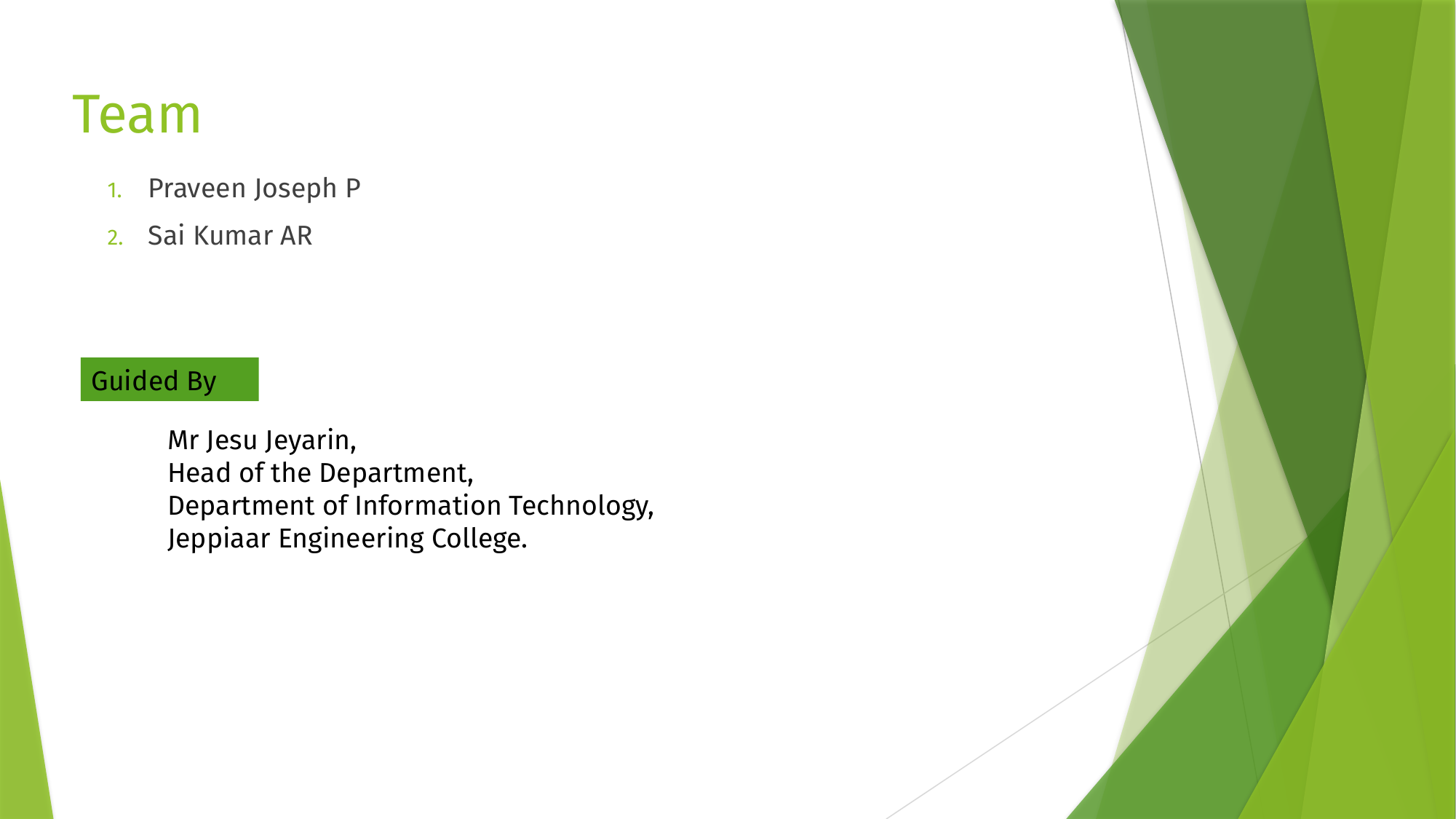

# Team
Praveen Joseph P
Sai Kumar AR
Guided By
Mr Jesu Jeyarin,
Head of the Department,
Department of Information Technology,
Jeppiaar Engineering College.